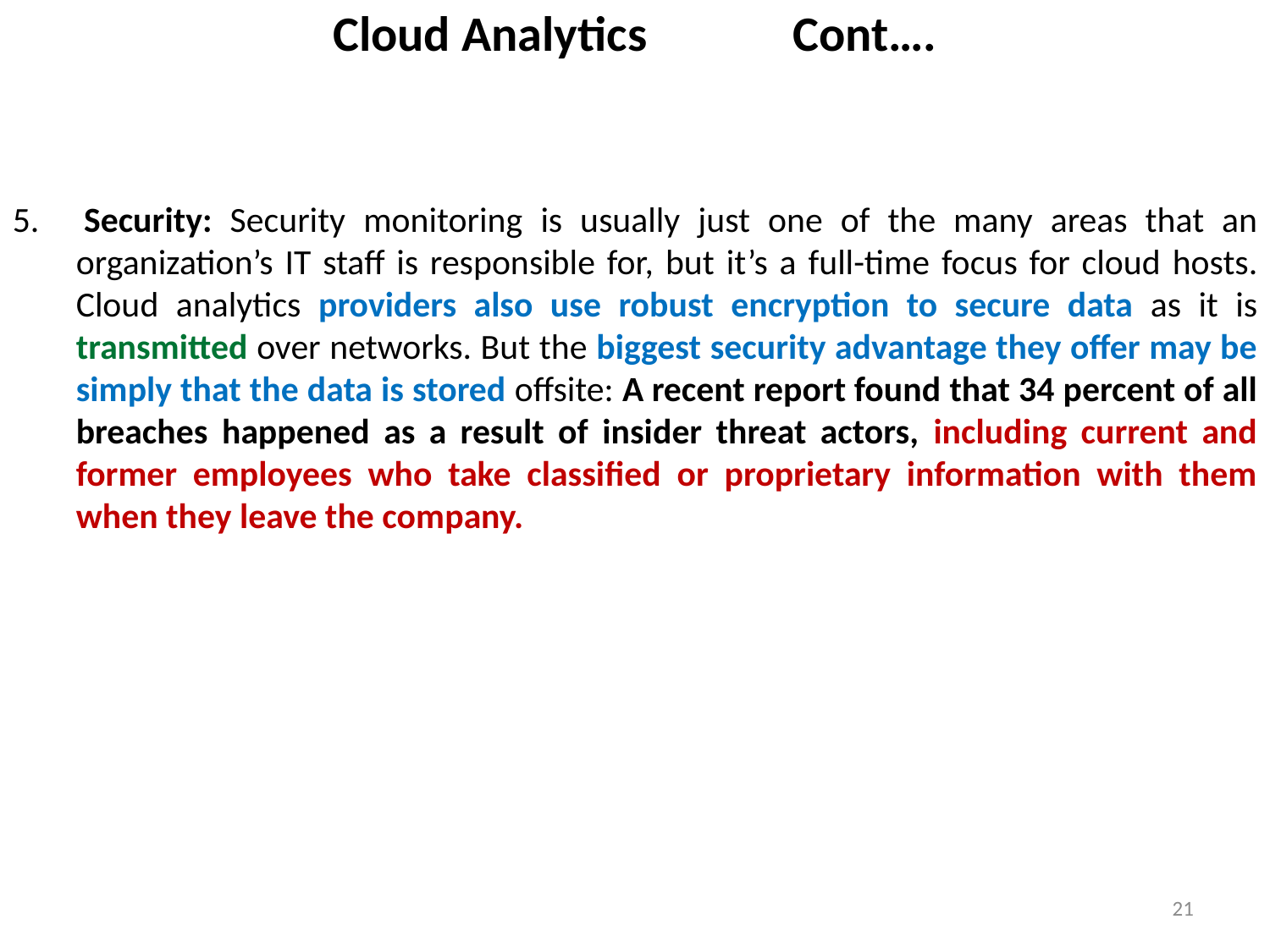

# Cloud Analytics             Cont….
 Security: Security monitoring is usually just one of the many areas that an organization’s IT staff is responsible for, but it’s a full-time focus for cloud hosts. Cloud analytics providers also use robust encryption to secure data as it is transmitted over networks. But the biggest security advantage they offer may be simply that the data is stored offsite: A recent report found that 34 percent of all breaches happened as a result of insider threat actors, including current and former employees who take classified or proprietary information with them when they leave the company.

21